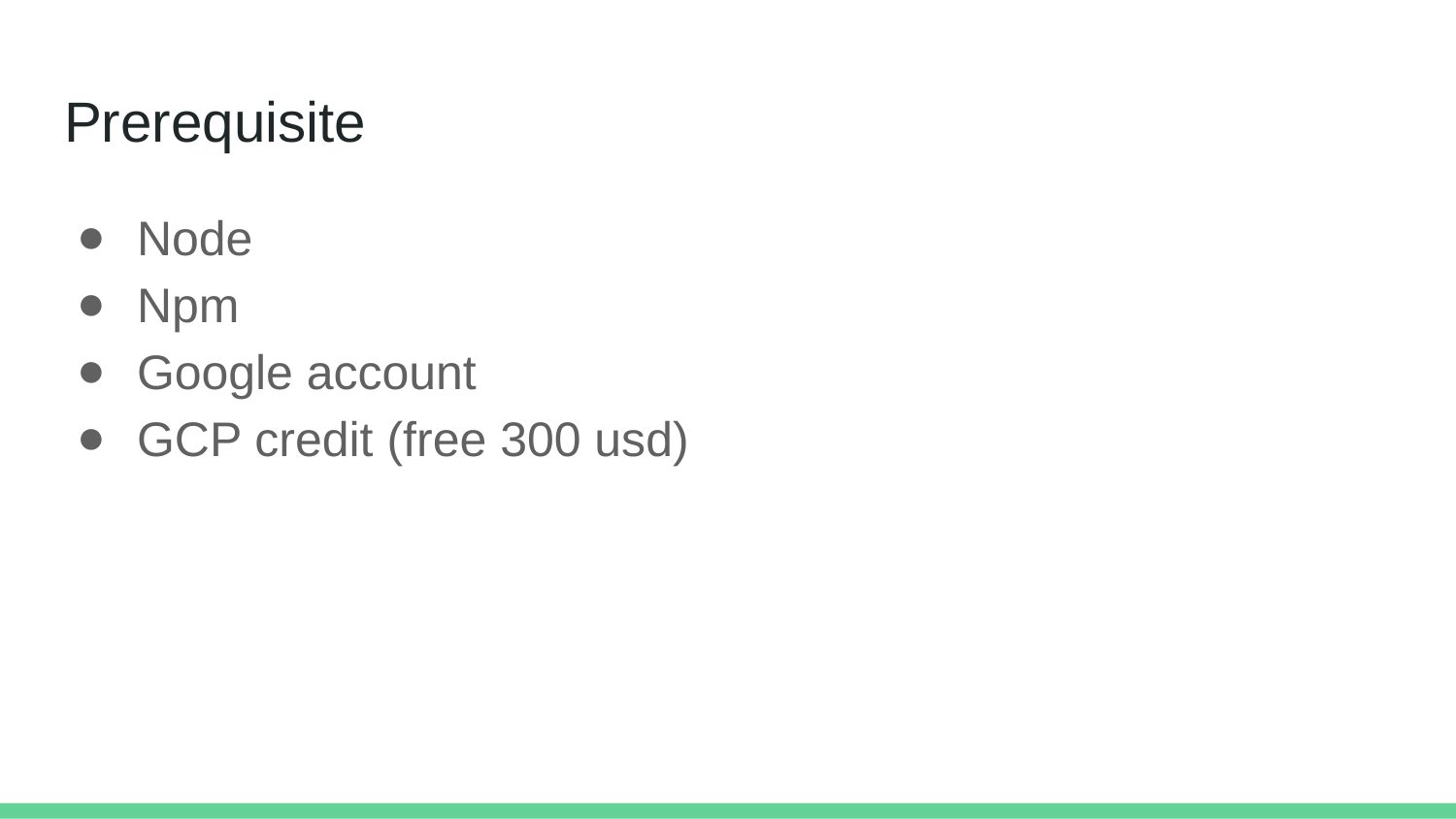

# Prerequisite
Node
Npm
Google account
GCP credit (free 300 usd)